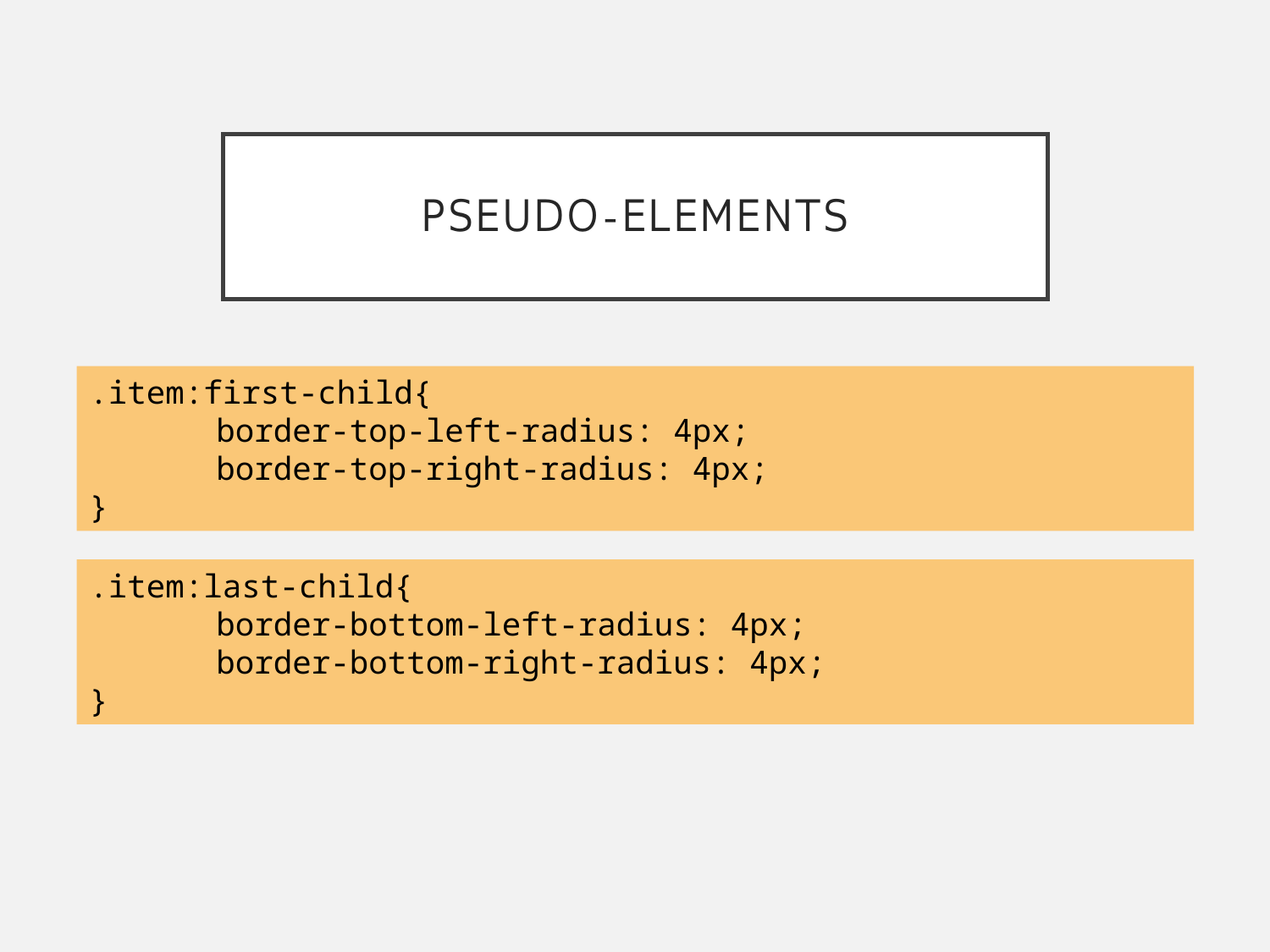

# Pseudo-elements
.item:first-child{
	border-top-left-radius: 4px;
	border-top-right-radius: 4px;
}

.item:last-child{
	border-bottom-left-radius: 4px;
	border-bottom-right-radius: 4px;
}